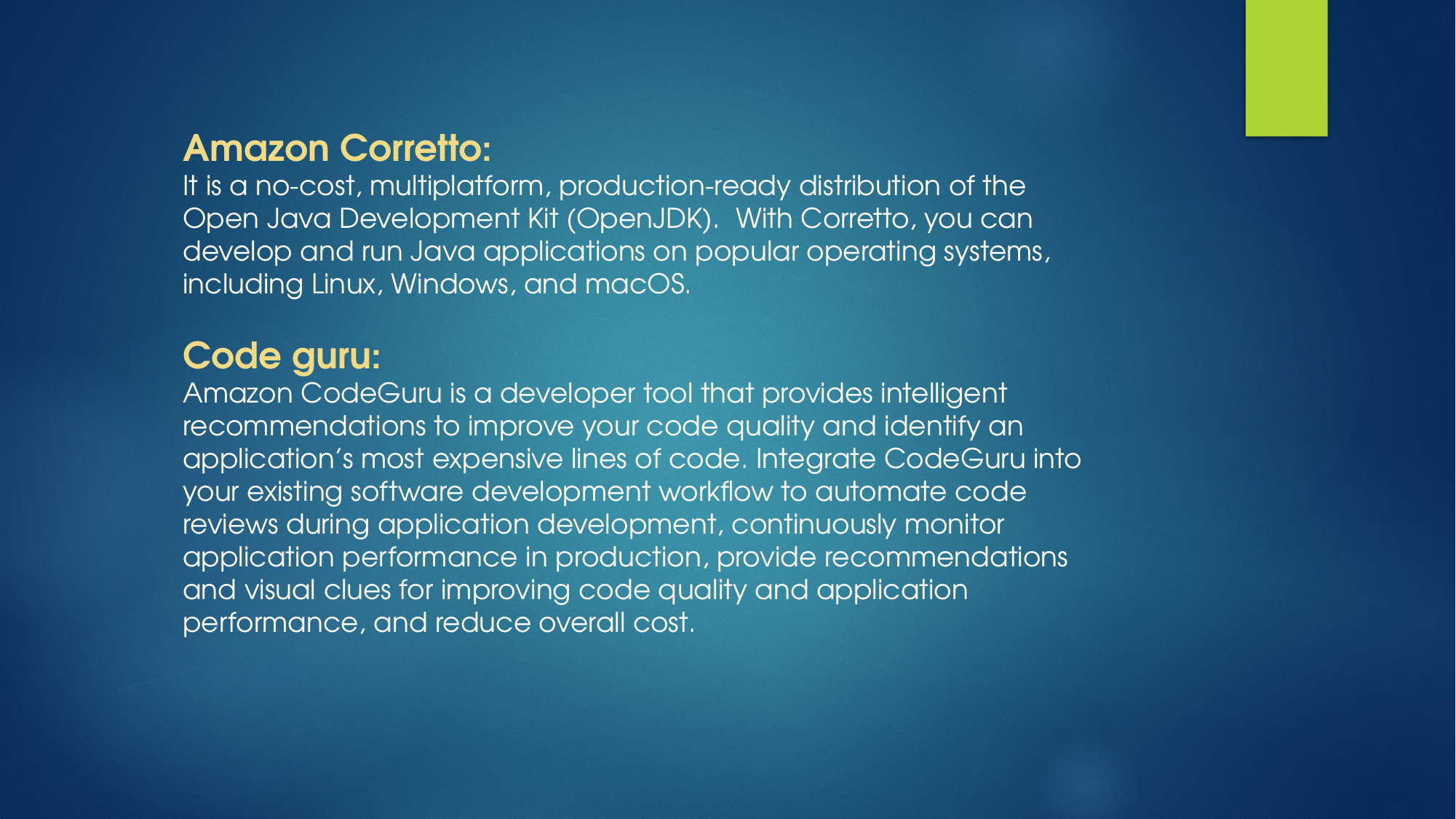

Amazon Corretto:
It is a no-cost, multiplatform, production-ready distribution of the Open Java Development Kit (OpenJDK).  With Corretto, you can develop and run Java applications on popular operating systems, including Linux, Windows, and macOS.

Code guru:
Amazon CodeGuru is a developer tool that provides intelligent recommendations to improve your code quality and identify an application’s most expensive lines of code. Integrate CodeGuru into your existing software development workflow to automate code reviews during application development, continuously monitor application performance in production, provide recommendations and visual clues for improving code quality and application performance, and reduce overall cost.